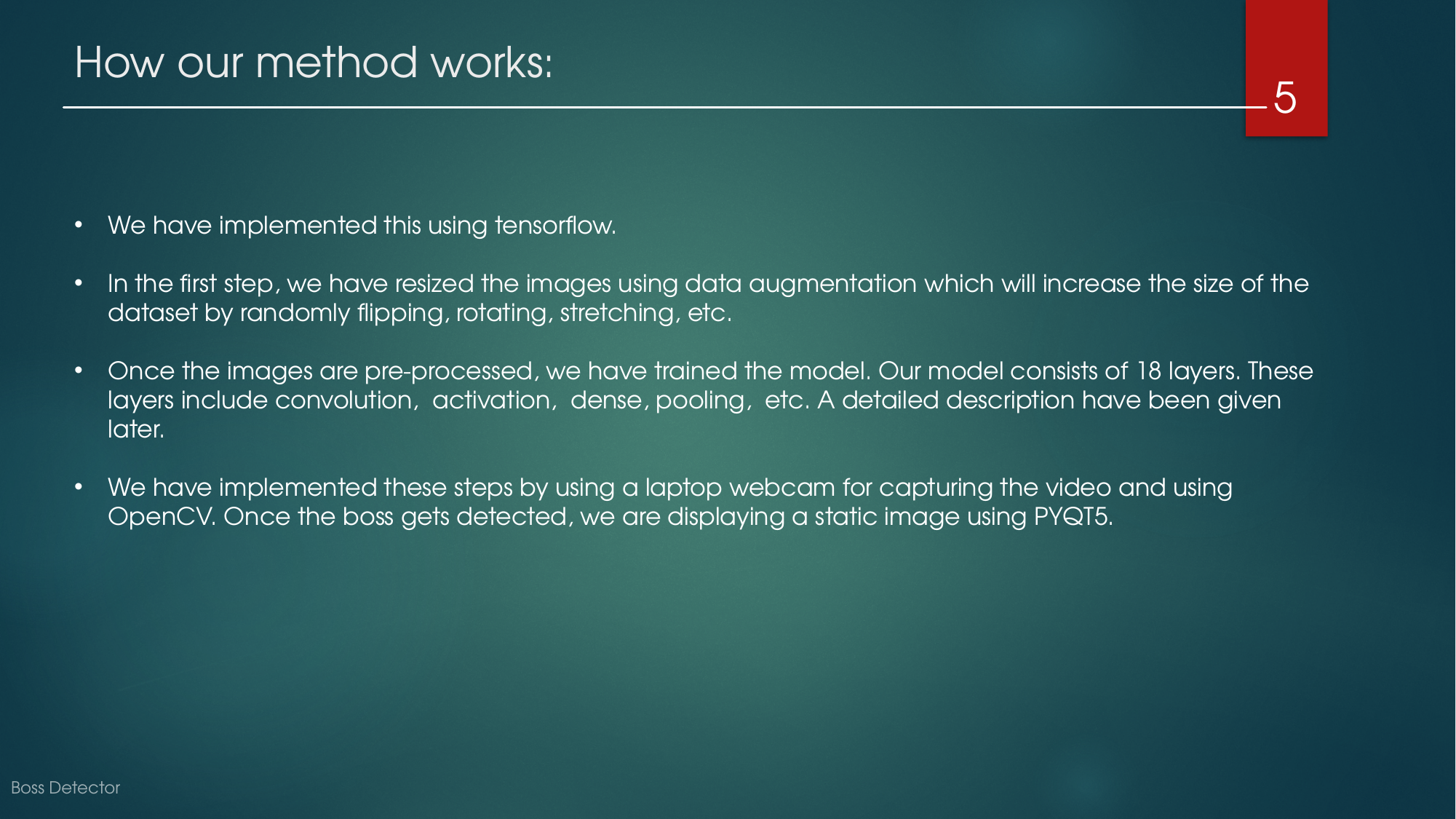

# How our method works:
5
We have implemented this using tensorflow.

In the first step, we have resized the images using data augmentation which will increase the size of the dataset by randomly flipping, rotating, stretching, etc.

Once the images are pre-processed, we have trained the model. Our model consists of 18 layers. These layers include convolution,  activation,  dense, pooling,  etc. A detailed description have been given later.

We have implemented these steps by using a laptop webcam for capturing the video and using OpenCV. Once the boss gets detected, we are displaying a static image using PYQT5.

Boss Detector